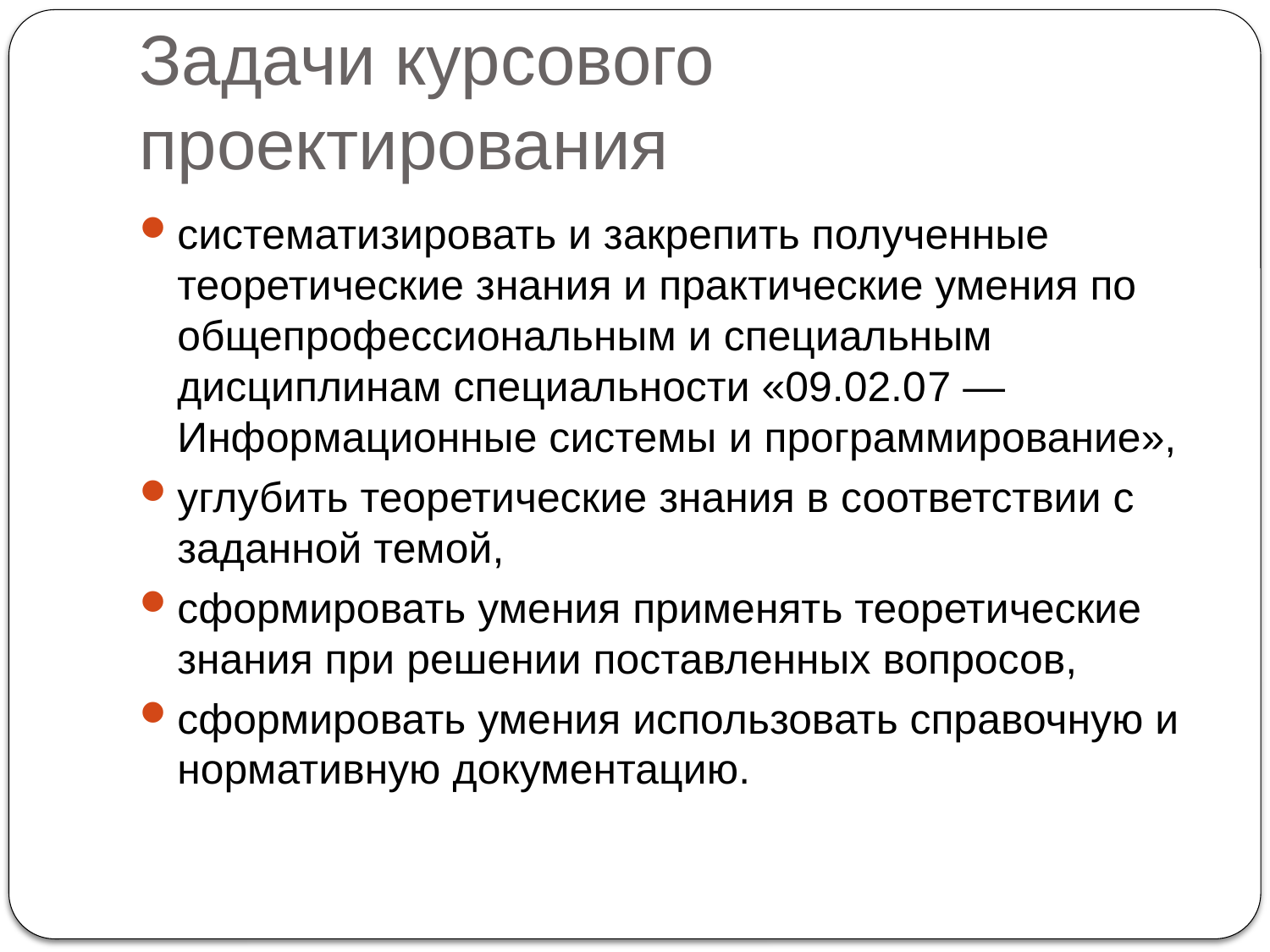

# Задачи курсового проектирования
систематизировать и закрепить полученные теоретические знания и практические умения по общепрофессиональным и специальным дисциплинам специальности «09.02.07 — Информационные системы и программирование»,
углубить теоретические знания в соответствии с заданной темой,
сформировать умения применять теоретические знания при решении поставленных вопросов,
сформировать умения использовать справочную и нормативную документацию.